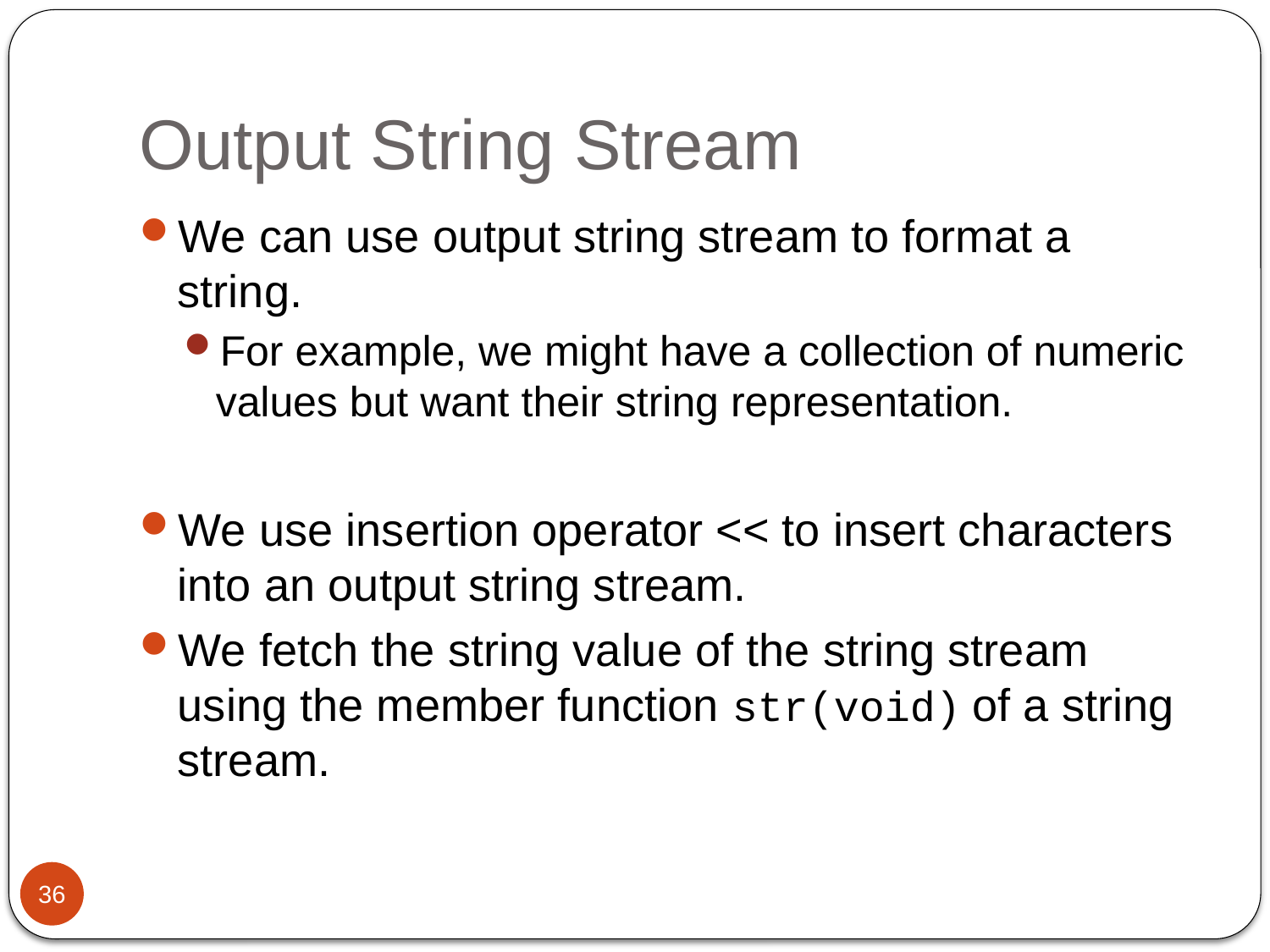

# Output String Stream
We can use output string stream to format a string.
For example, we might have a collection of numeric values but want their string representation.

We use insertion operator << to insert characters into an output string stream.
We fetch the string value of the string stream using the member function str(void) of a string stream.
36